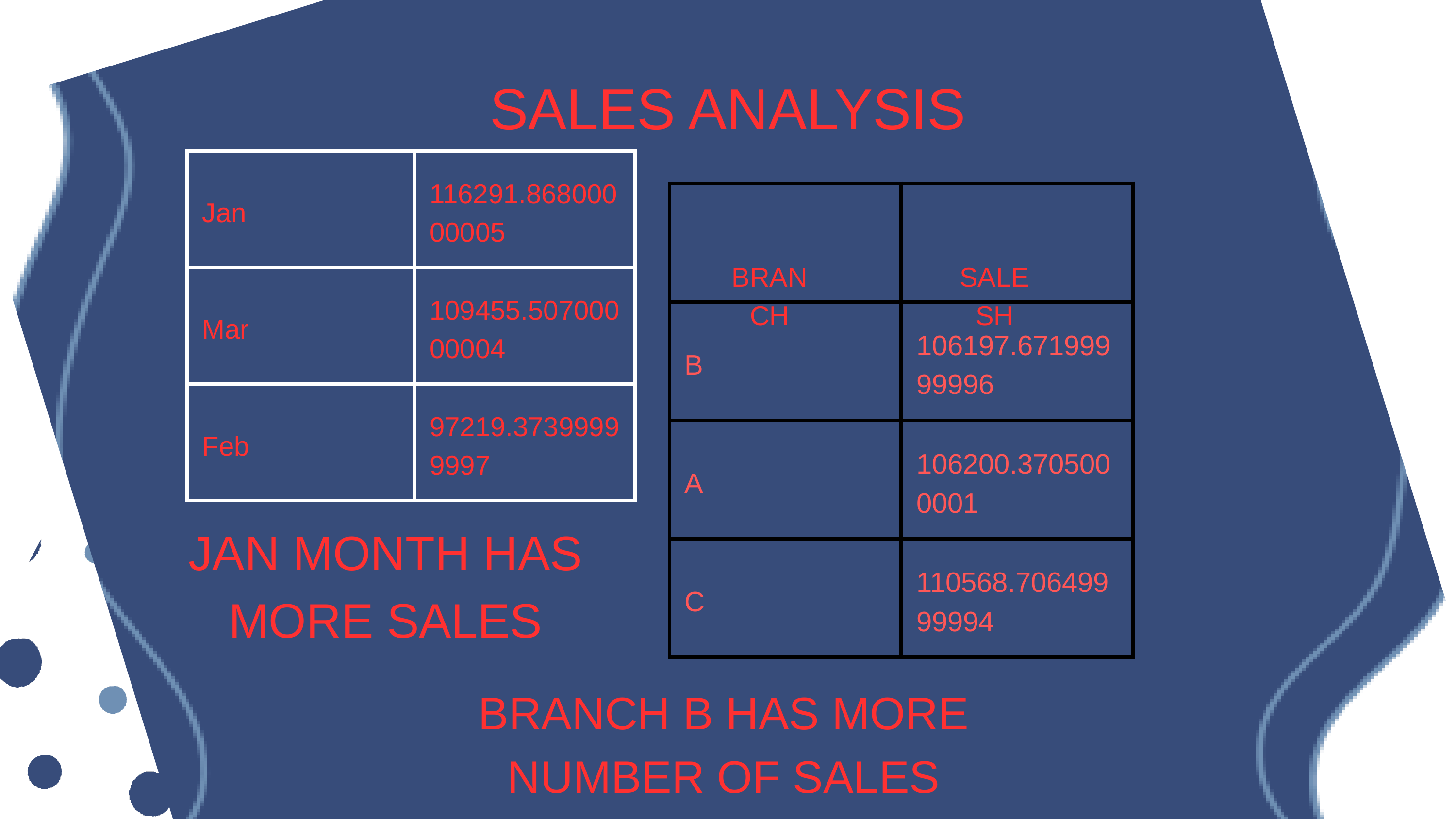

SALES ANALYSIS
| Jan | 116291.86800000005 |
| --- | --- |
| Mar | 109455.50700000004 |
| Feb | 97219.37399999997 |
|  |  |
| --- | --- |
| B | 106197.67199999996 |
| A | 106200.3705000001 |
| C | 110568.70649999994 |
BRANCH
SALESH
JAN MONTH HAS MORE SALES

BRANCH B HAS MORE NUMBER OF SALES